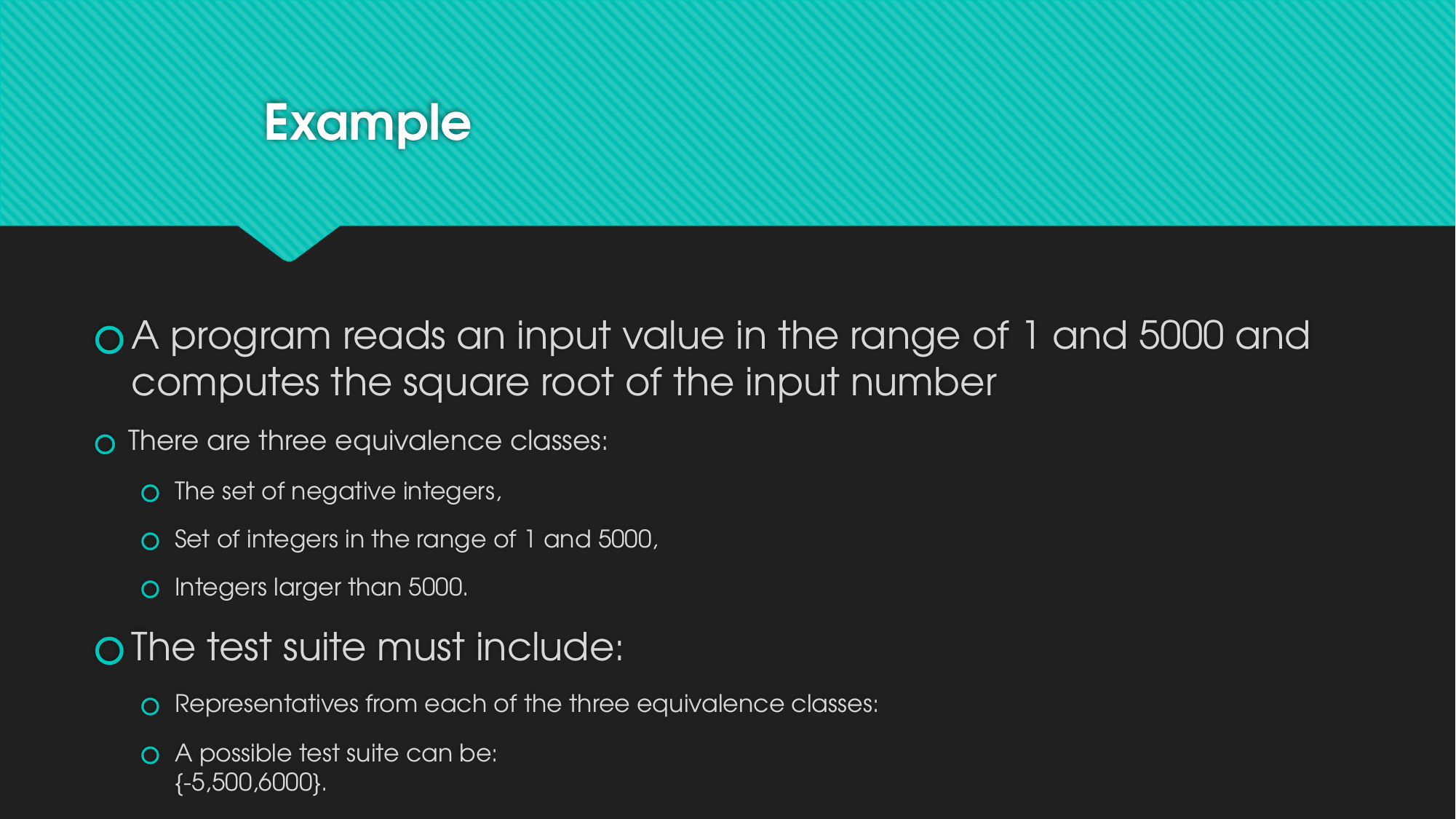

# Example
A program reads an input value in the range of 1 and 5000 and computes the square root of the input number
There are three equivalence classes:
The set of negative integers,
Set of integers in the range of 1 and 5000,
Integers larger than 5000.
The test suite must include:
Representatives from each of the three equivalence classes:
A possible test suite can be:
{-5,500,6000}.